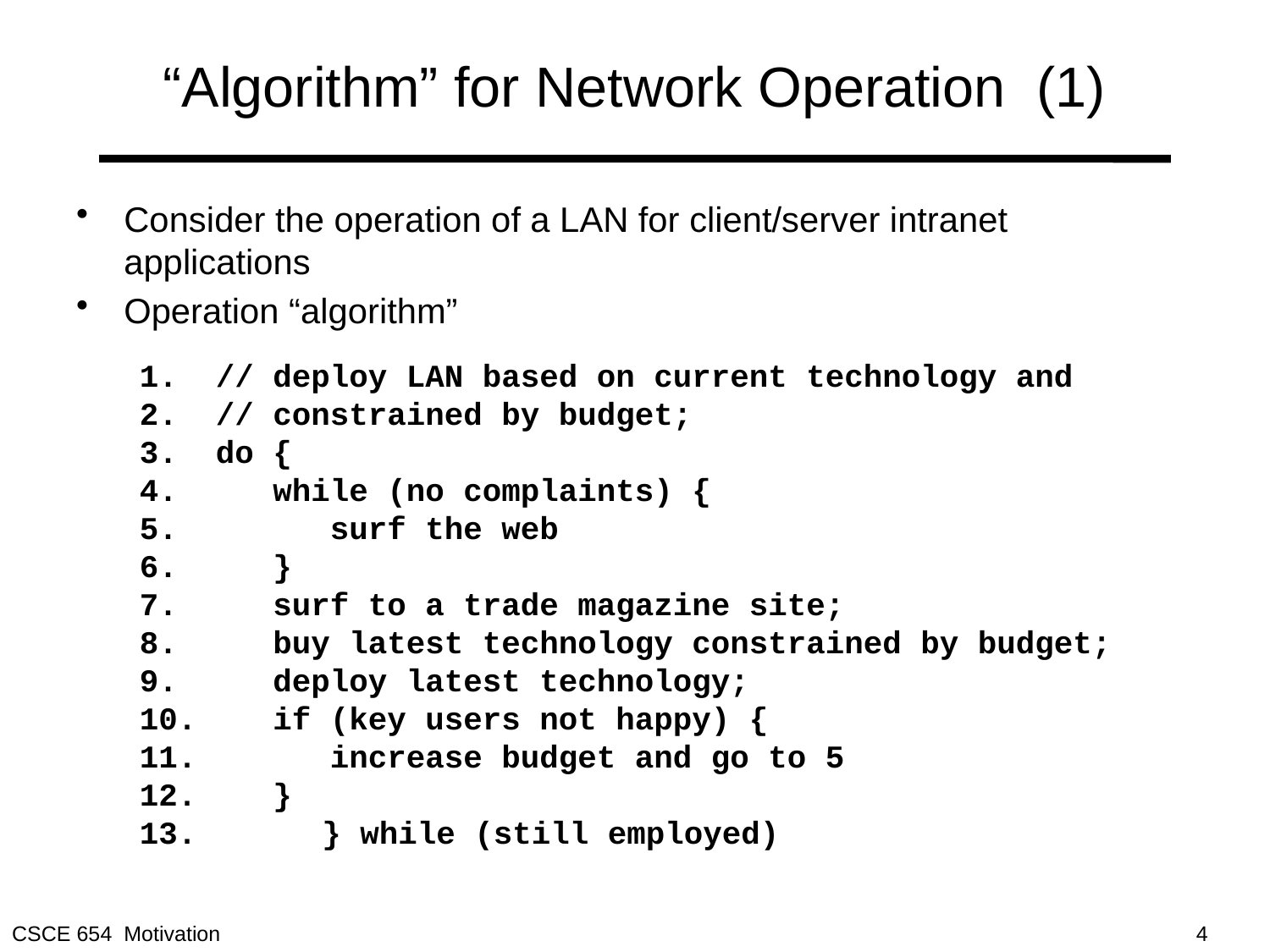

# “Algorithm” for Network Operation  (1)
Consider the operation of a LAN for client/server intranet applications
Operation “algorithm”
1.  // deploy LAN based on current technology and
2.  // constrained by budget;
3.  do {
4.     while (no complaints) {
5.        surf the web
6.     }
7.     surf to a trade magazine site;
8.     buy latest technology constrained by budget;
9.     deploy latest technology;
10.    if (key users not happy) {
11.       increase budget and go to 5
12.    }
13.	} while (still employed)